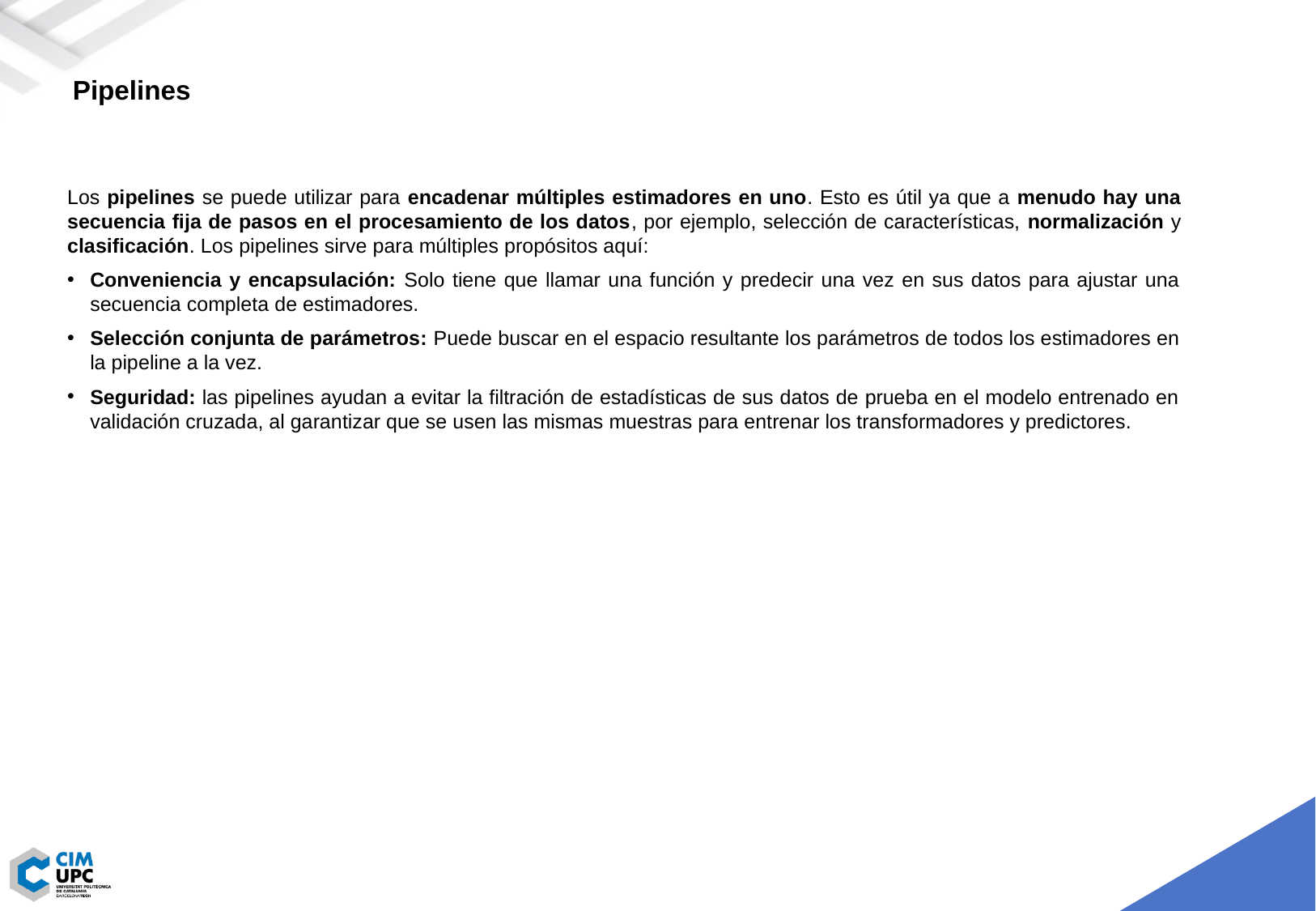

Pipelines

Los pipelines se puede utilizar para encadenar múltiples estimadores en uno. Esto es útil ya que a menudo hay una secuencia fija de pasos en el procesamiento de los datos, por ejemplo, selección de características, normalización y clasificación. Los pipelines sirve para múltiples propósitos aquí:
Conveniencia y encapsulación: Solo tiene que llamar una función y predecir una vez en sus datos para ajustar una secuencia completa de estimadores.
Selección conjunta de parámetros: Puede buscar en el espacio resultante los parámetros de todos los estimadores en la pipeline a la vez.
Seguridad: las pipelines ayudan a evitar la filtración de estadísticas de sus datos de prueba en el modelo entrenado en validación cruzada, al garantizar que se usen las mismas muestras para entrenar los transformadores y predictores.